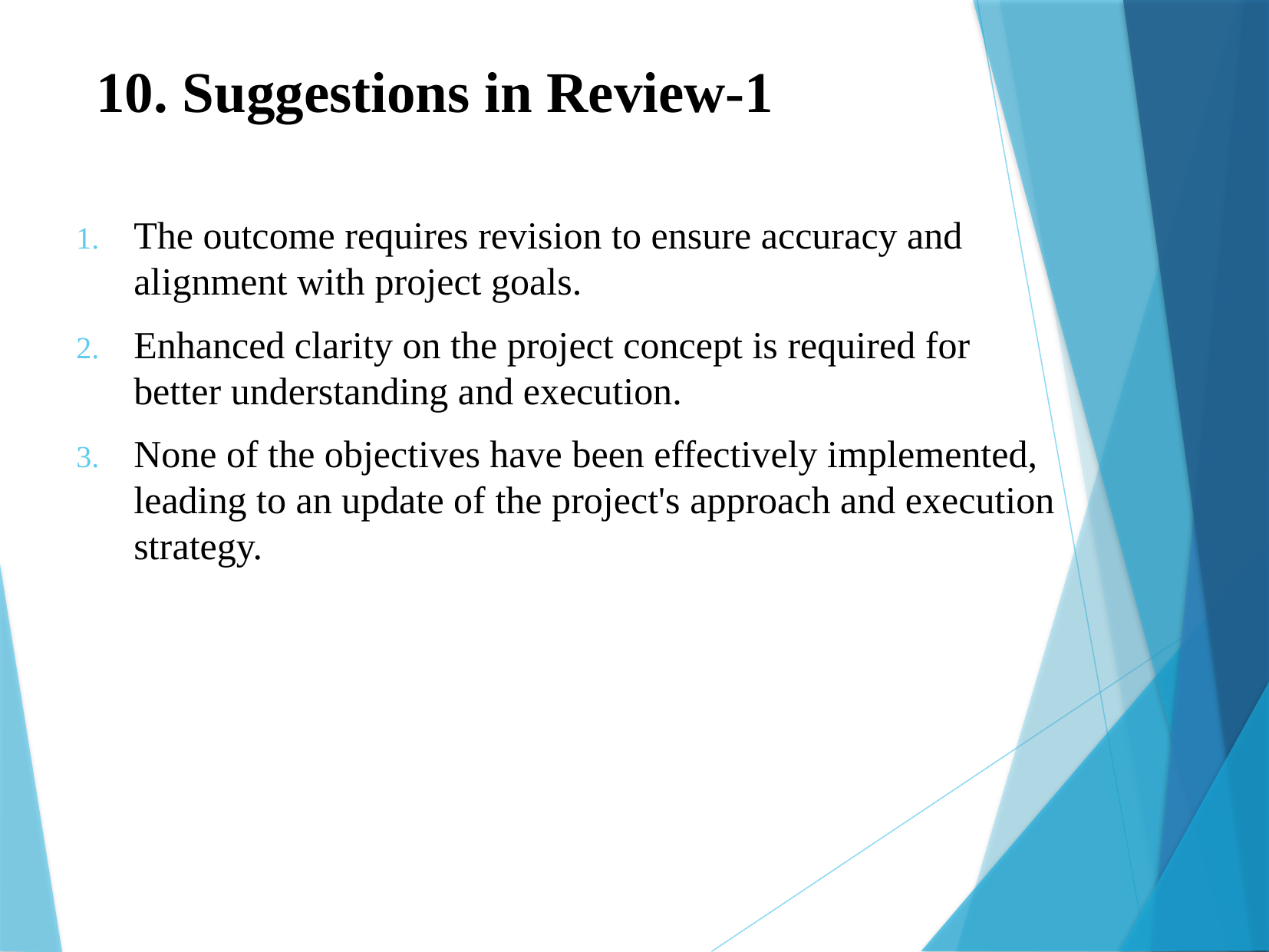

# 10. Suggestions in Review-1
The outcome requires revision to ensure accuracy and alignment with project goals.
Enhanced clarity on the project concept is required for better understanding and execution.
None of the objectives have been effectively implemented, leading to an update of the project's approach and execution strategy.